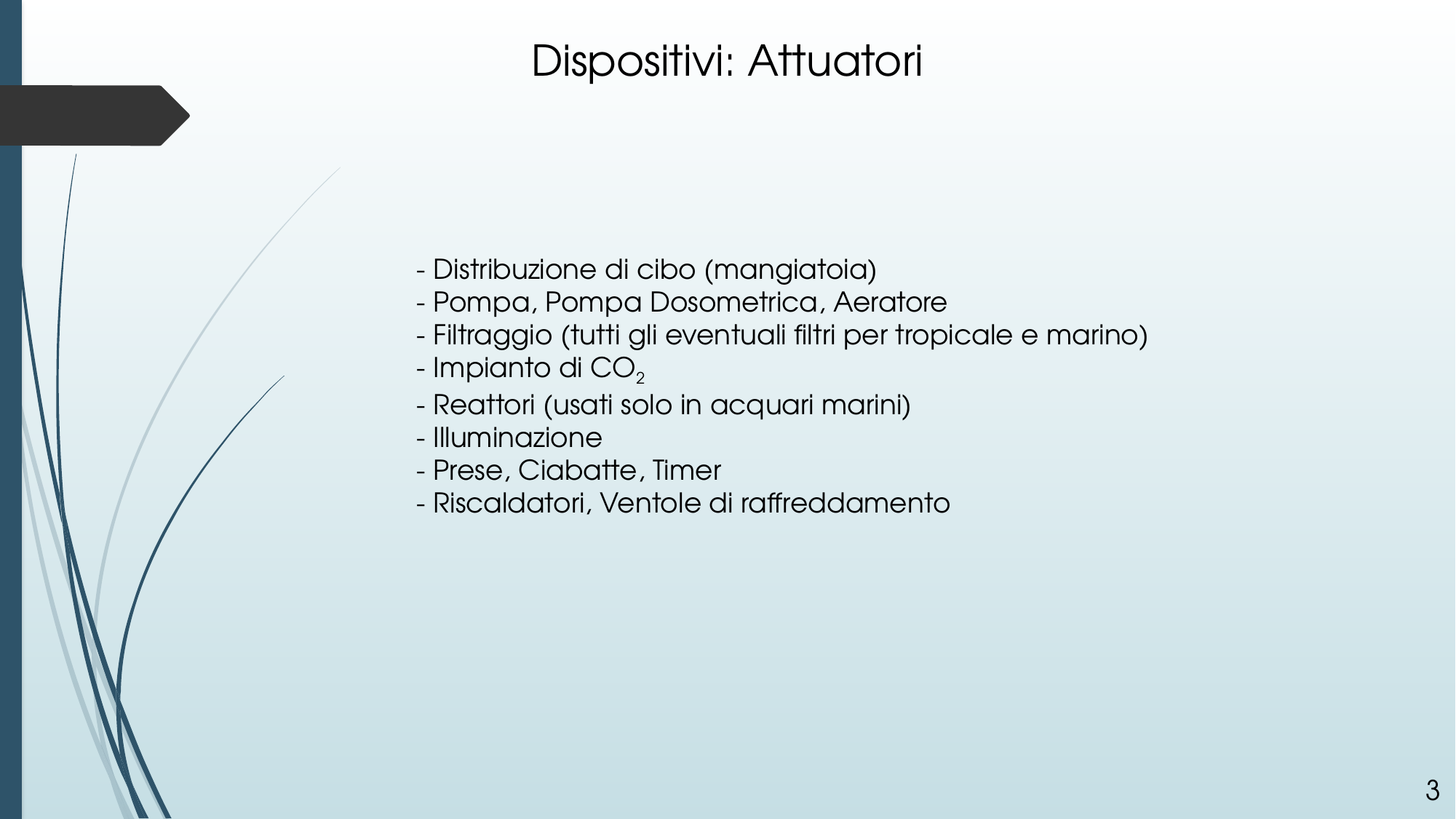

Dispositivi: Attuatori
- Distribuzione di cibo (mangiatoia)
- Pompa, Pompa Dosometrica, Aeratore
- Filtraggio (tutti gli eventuali filtri per tropicale e marino)
- Impianto di CO2
- Reattori (usati solo in acquari marini)
- Illuminazione
- Prese, Ciabatte, Timer
- Riscaldatori, Ventole di raffreddamento
3